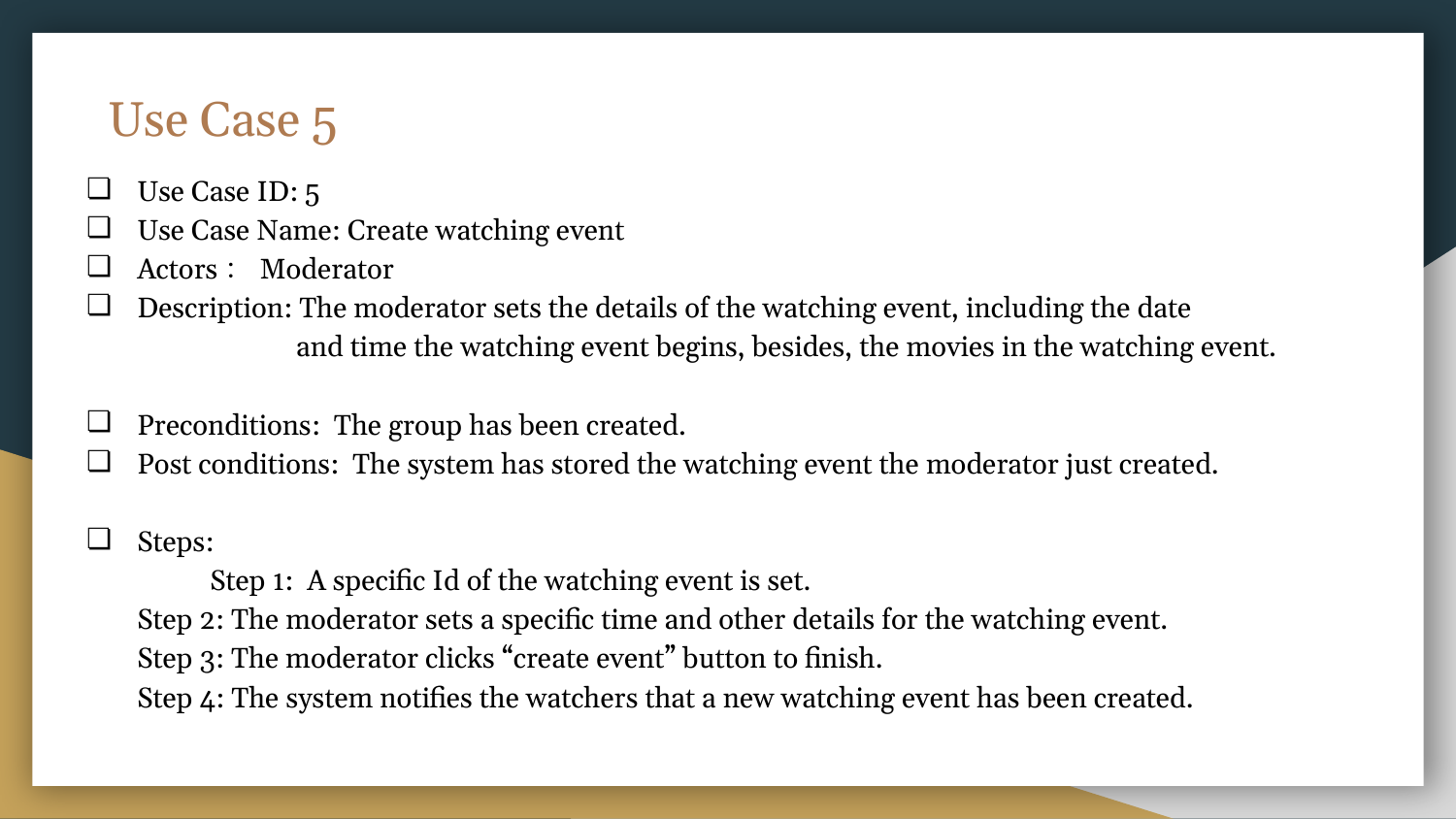

# Use Case 5
Use Case ID: 5
Use Case Name: Create watching event
Actors：Moderator
Description: The moderator sets the details of the watching event, including the date
  and time the watching event begins, besides, the movies in the watching event.

Preconditions:  The group has been created.
Post conditions:  The system has stored the watching event the moderator just created.

Steps:
	Step 1:  A specific Id of the watching event is set.
Step 2: The moderator sets a specific time and other details for the watching event.
Step 3: The moderator clicks “create event” button to finish.
Step 4: The system notifies the watchers that a new watching event has been created.